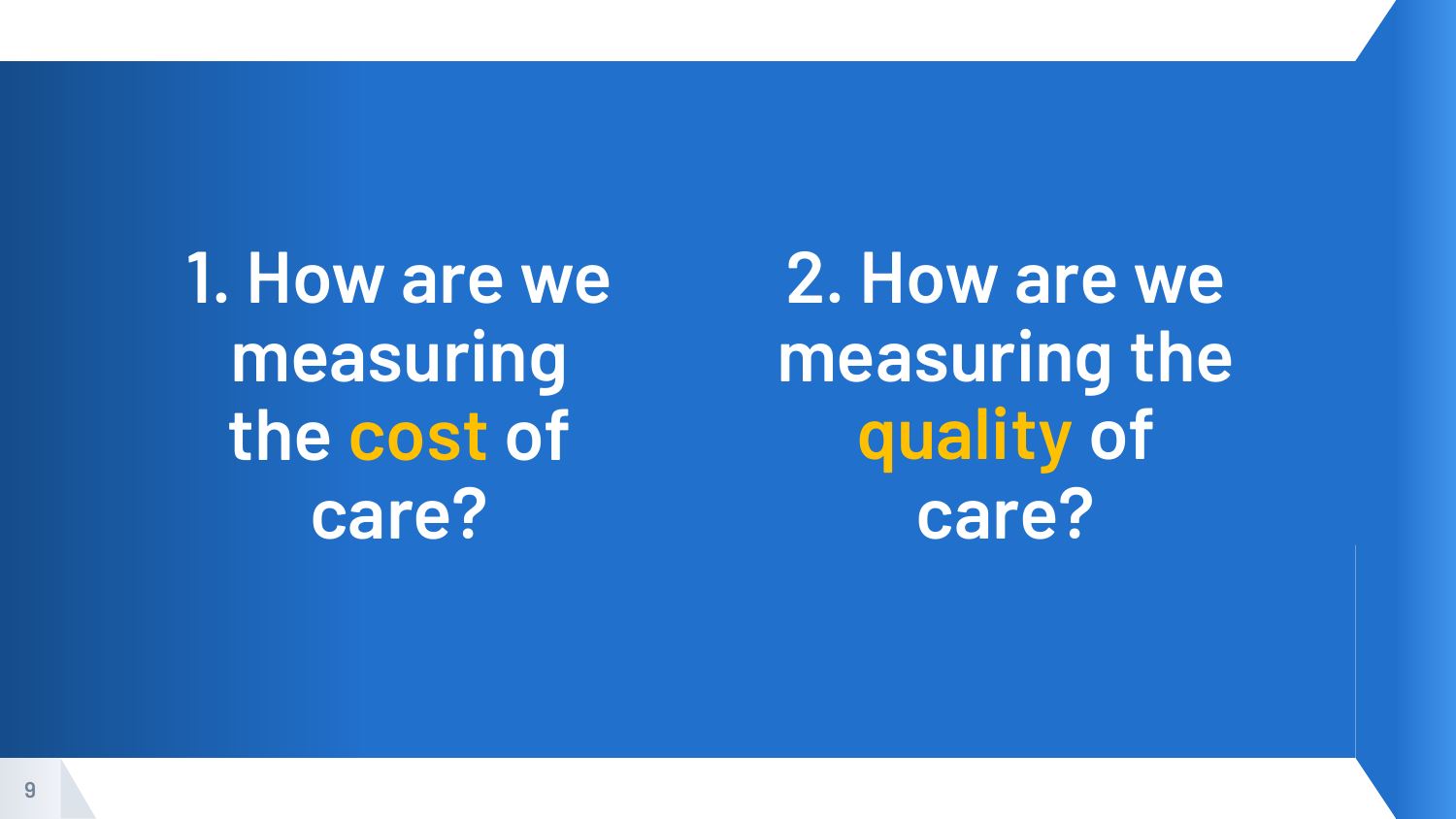

1. How are we measuring the cost of care?
2. How are we measuring the quality of care?
9